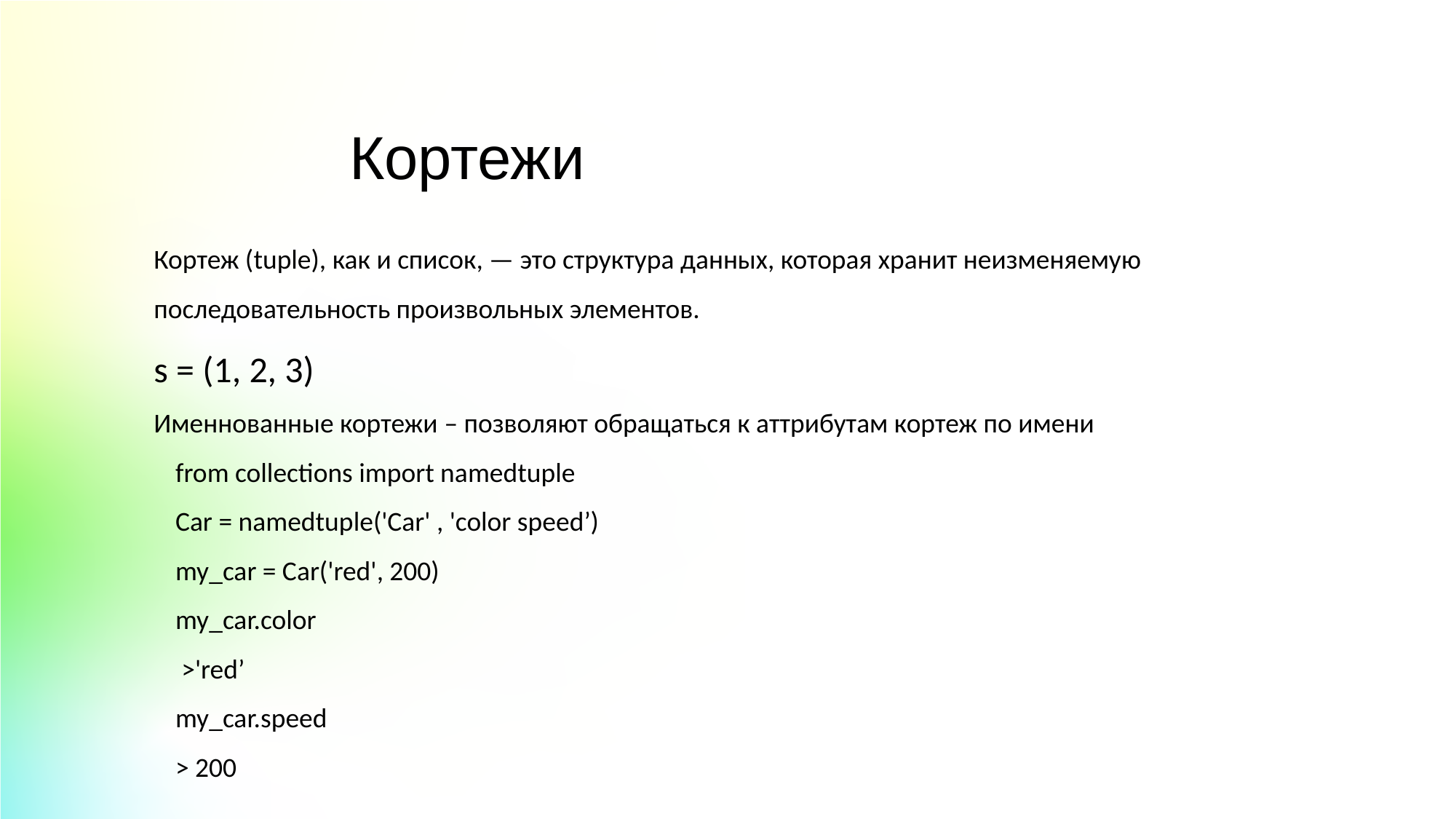

Кортежи
Кортеж (tuple), как и список, — это структура данных, которая хранит неизменяемую последовательность произвольных элементов.
s = (1, 2, 3)
Именнованные кортежи – позволяют обращаться к аттрибутам кортеж по имени
from collections import namedtuple
Car = namedtuple('Car' , 'color speed’)
my_car = Car('red', 200)
my_car.color
 >'red’
my_car.speed
> 200